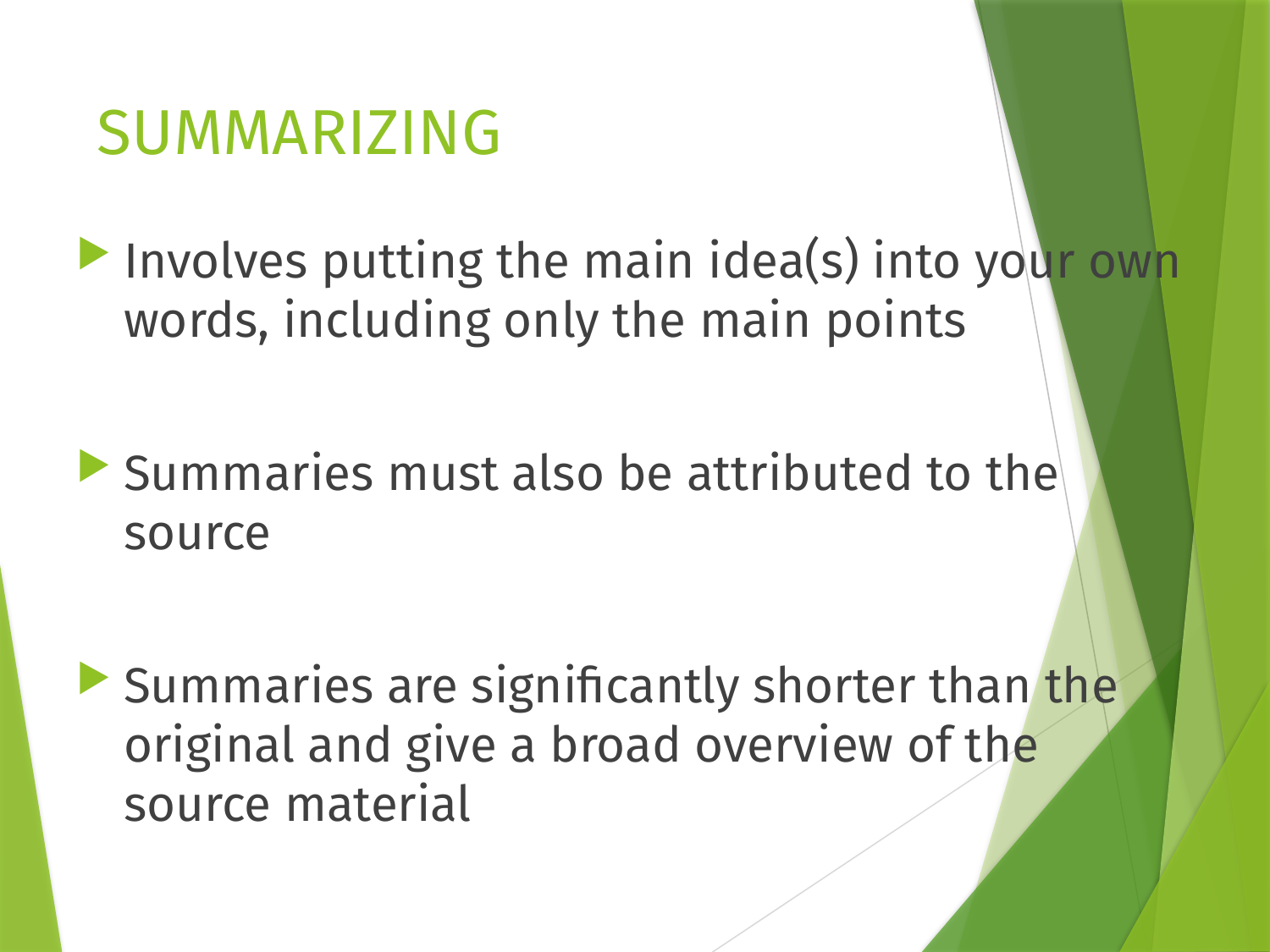

# SUMMARIZING
Involves putting the main idea(s) into your own words, including only the main points

Summaries must also be attributed to the source

Summaries are significantly shorter than the original and give a broad overview of the source material